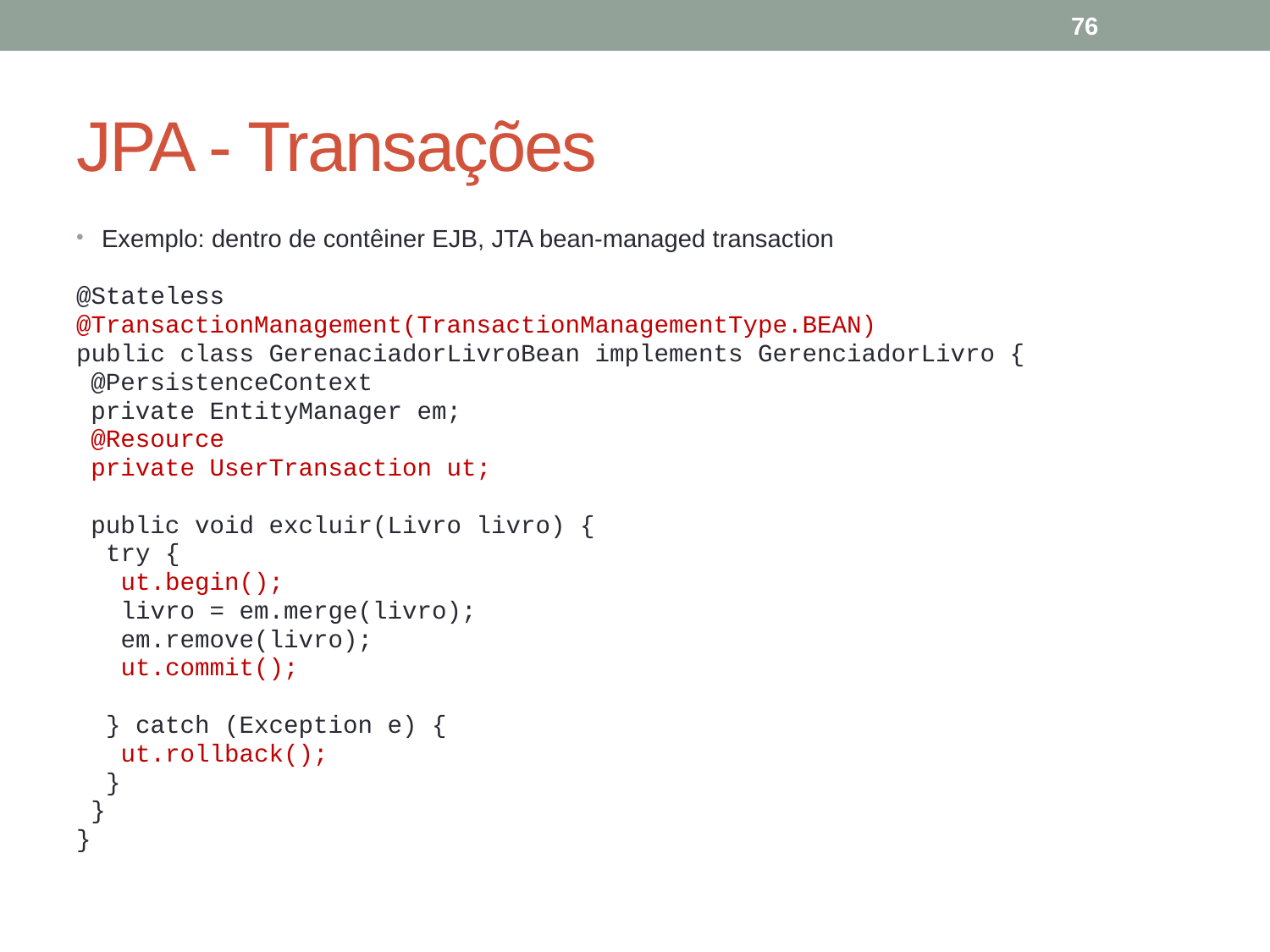

76
# JPA - Transações
Exemplo: dentro de contêiner EJB, JTA bean-managed transaction

@Stateless
@TransactionManagement(TransactionManagementType.BEAN)
public class GerenaciadorLivroBean implements GerenciadorLivro {
 @PersistenceContext
 private EntityManager em;
 @Resource
 private UserTransaction ut;

 public void excluir(Livro livro) {
  try {
   ut.begin();
   livro = em.merge(livro);
   em.remove(livro);
   ut.commit();

  } catch (Exception e) {
   ut.rollback();
  }
 }
}